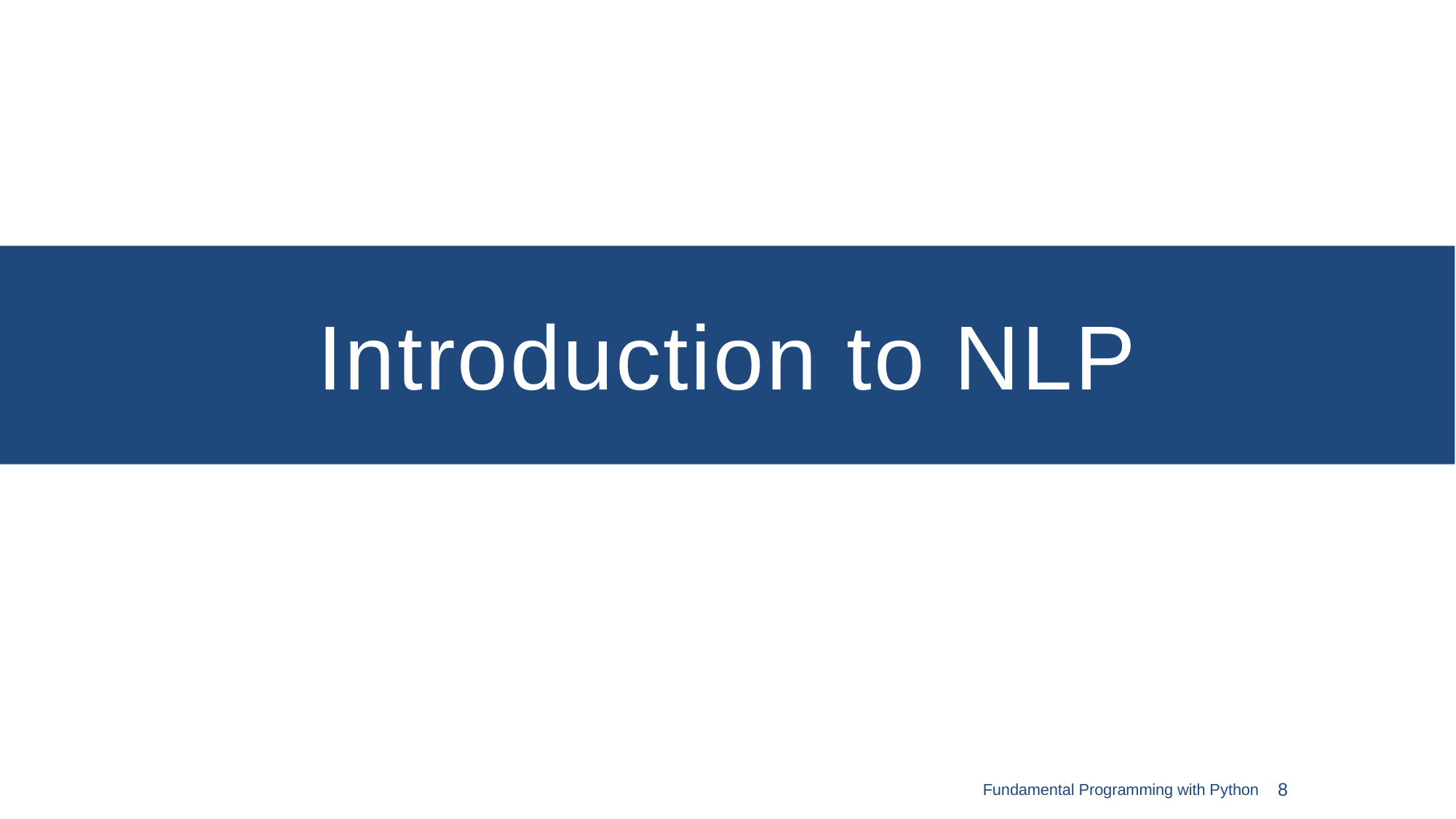

# Introduction to NLP
Fundamental Programming with Python
8